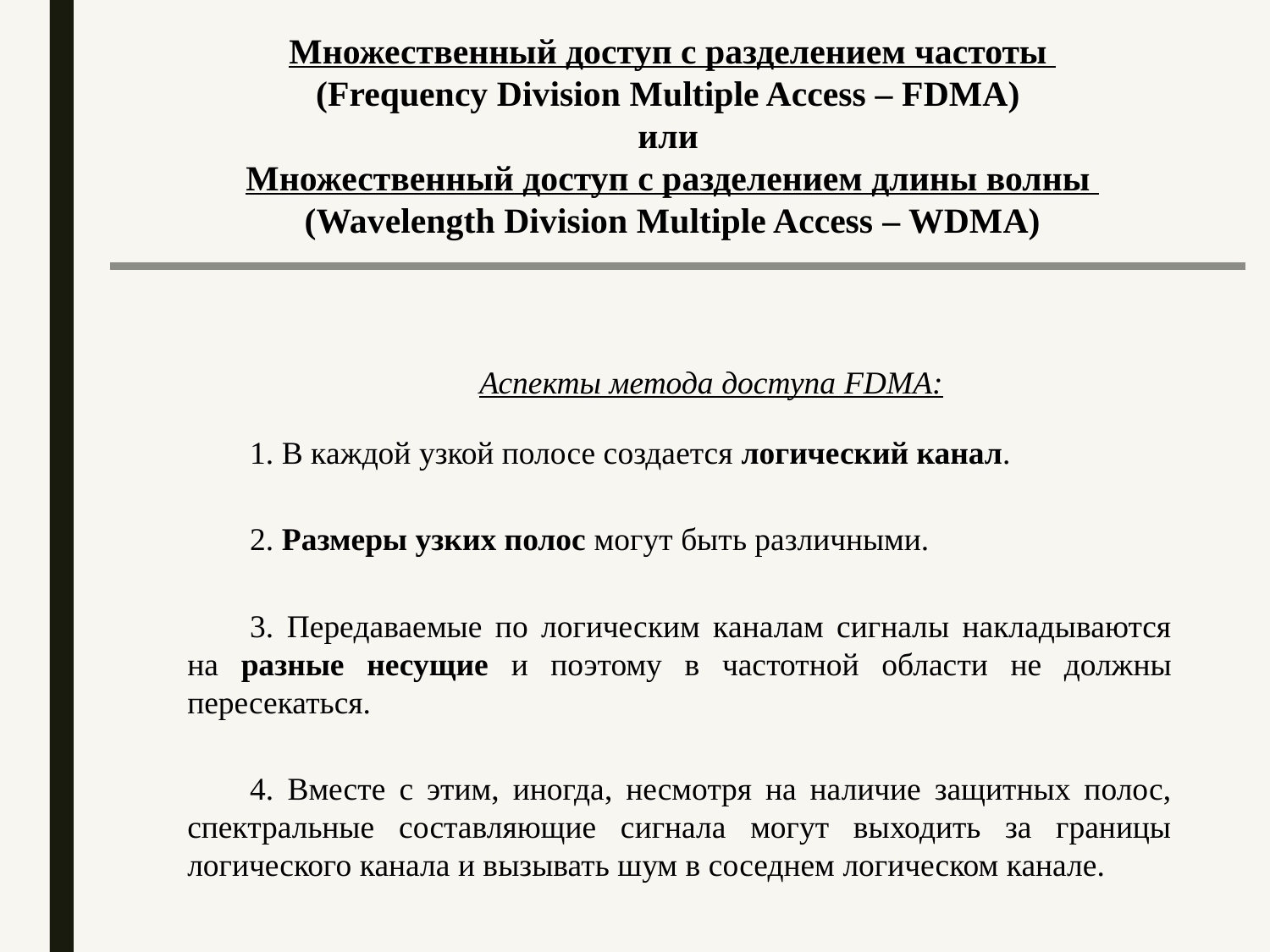

Множественный доступ с разделением частоты
(Frequency Division Multiple Access – FDMA)
или
Множественный доступ с разделением длины волны
(Wavelength Division Multiple Access – WDMA)
Аспекты метода доступа FDMA:

1. В каждой узкой полосе создается логический канал.

2. Размеры узких полос могут быть различными.

3. Передаваемые по логическим каналам сигналы накладываются на разные несущие и поэтому в частотной области не должны пересекаться.

4. Вместе с этим, иногда, несмотря на наличие защитных полос, спектральные составляющие сигнала могут выходить за границы логического канала и вызывать шум в соседнем логическом канале.